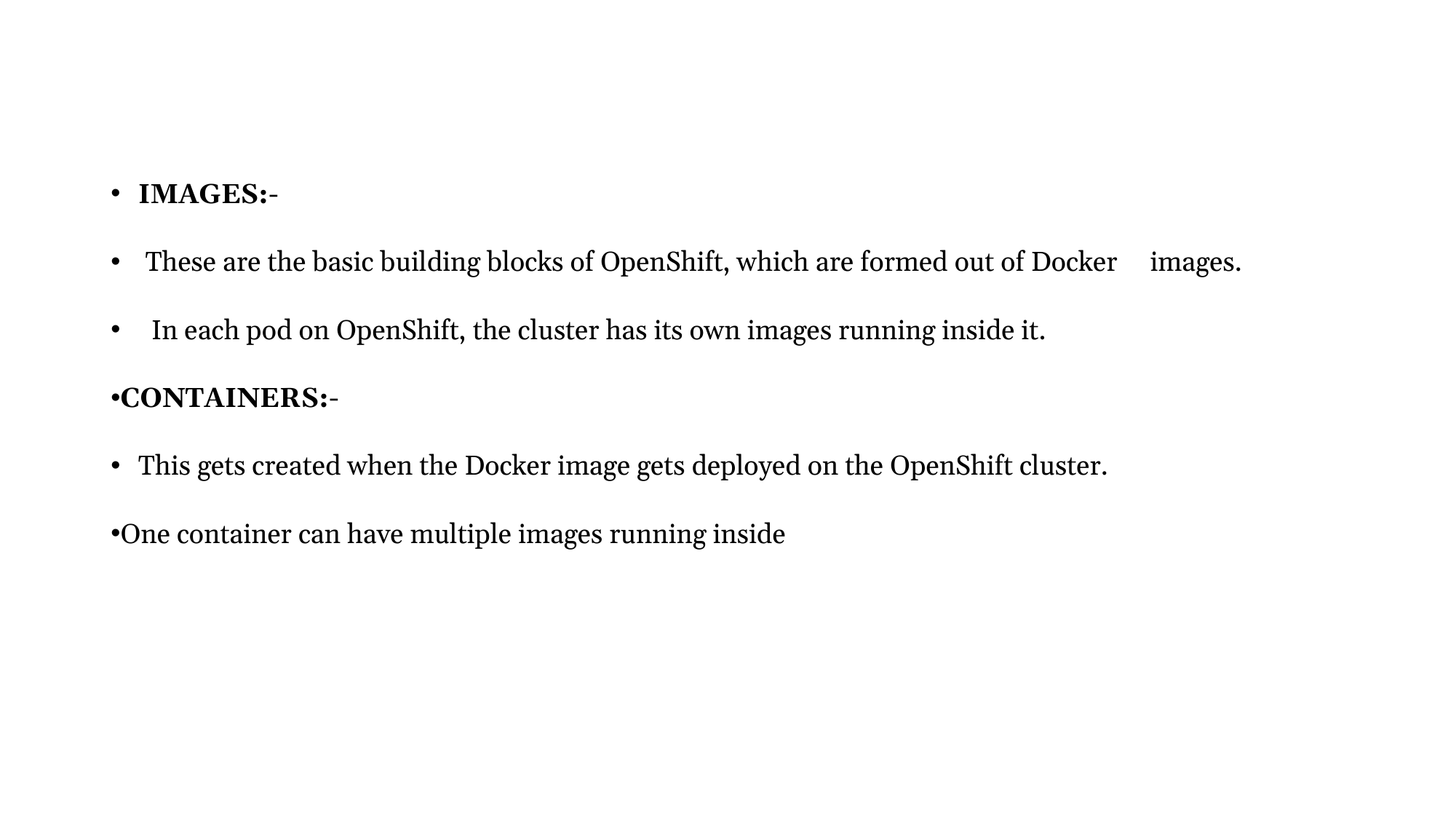

IMAGES:-

 These are the basic building blocks of OpenShift, which are formed out of Docker     images.

  In each pod on OpenShift, the cluster has its own images running inside it.

CONTAINERS:-

This gets created when the Docker image gets deployed on the OpenShift cluster.

One container can have multiple images running inside